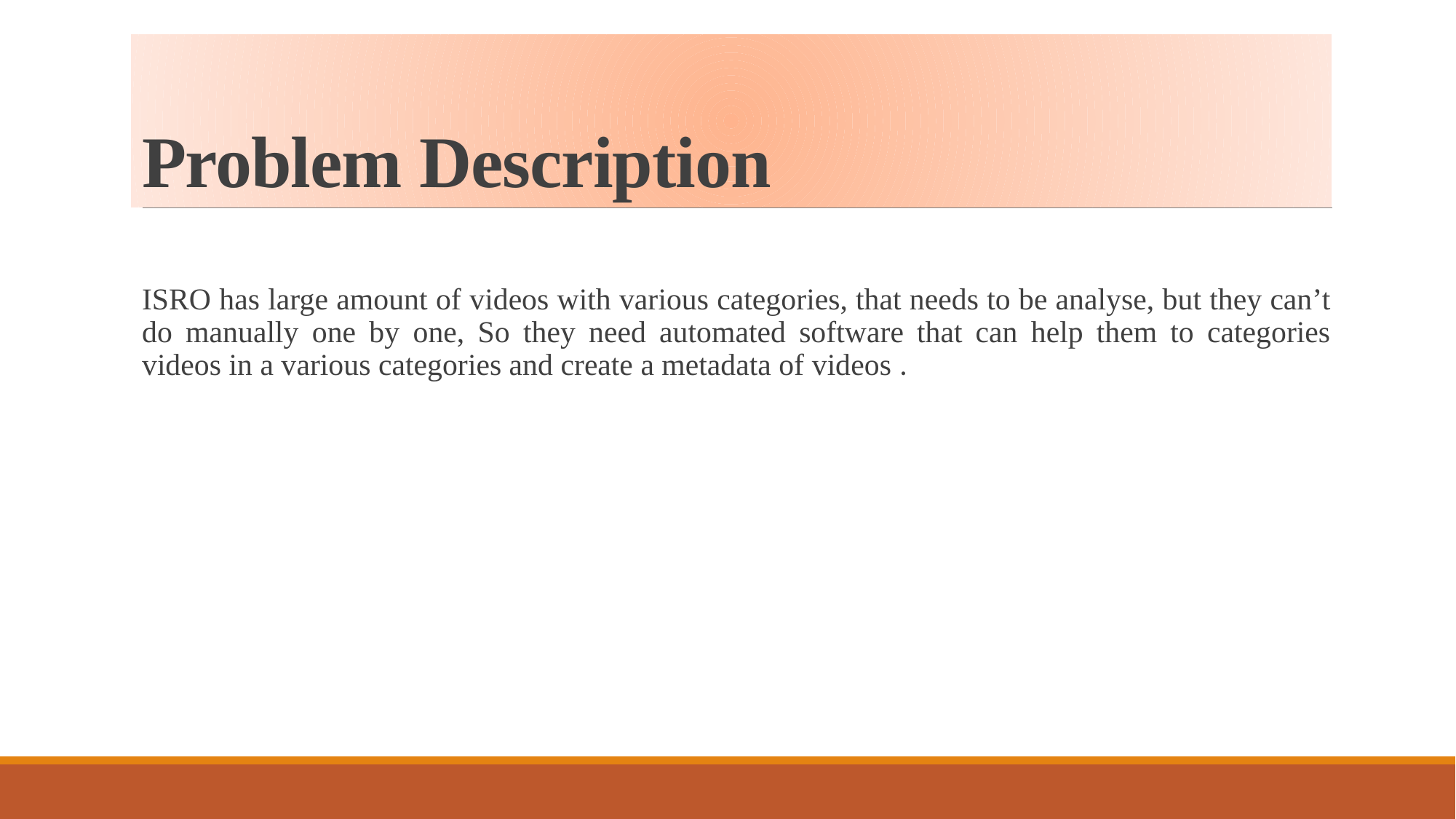

# Problem Description

ISRO has large amount of videos with various categories, that needs to be analyse, but they can’t do manually one by one, So they need automated software that can help them to categories videos in a various categories and create a metadata of videos .